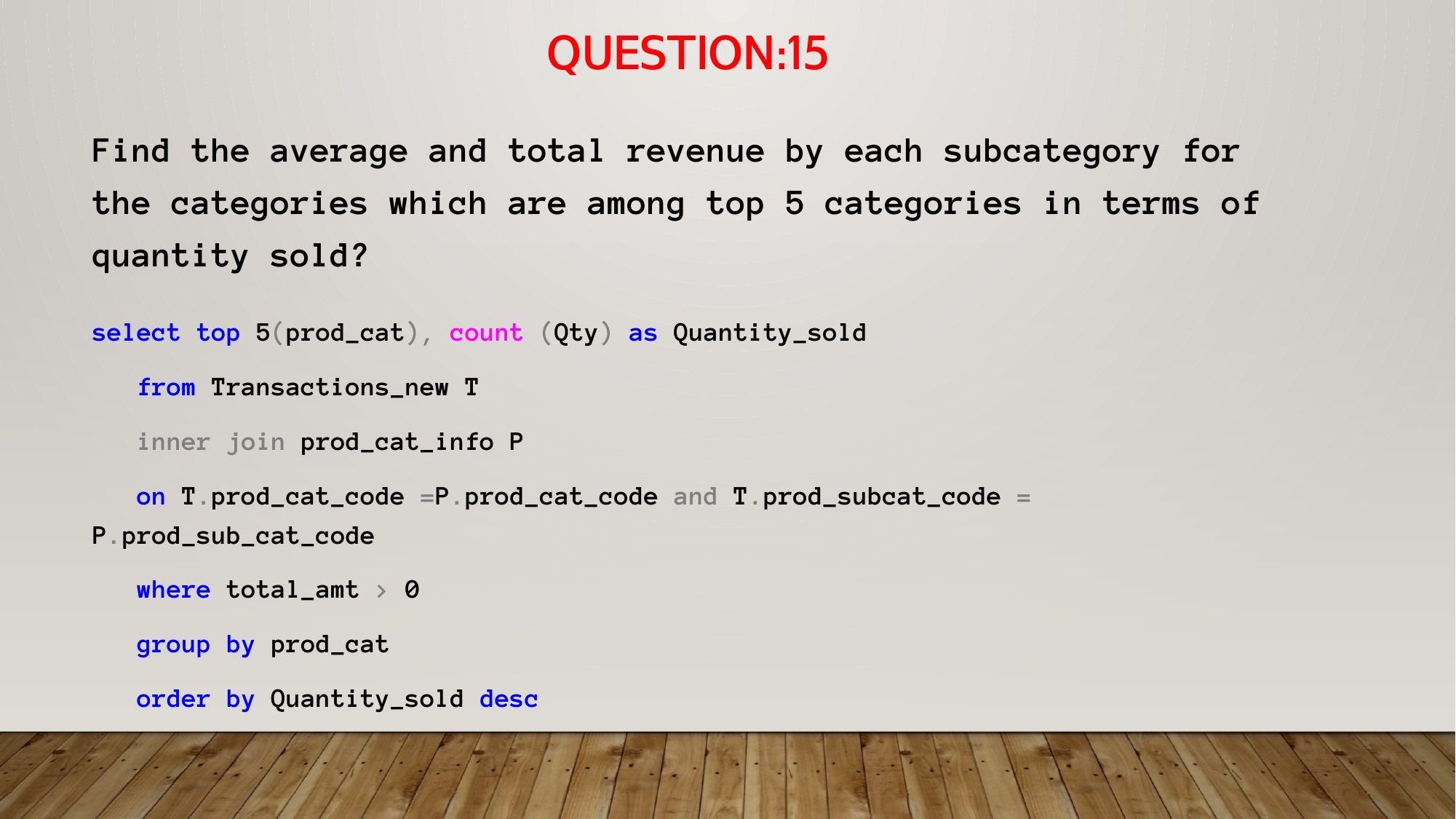

# QUESTION:15
Find the average and total revenue by each subcategory for the categories which are among top 5 categories in terms of quantity sold?
select top 5(prod_cat), count (Qty) as Quantity_sold
   from Transactions_new T
   inner join prod_cat_info P
   on T.prod_cat_code =P.prod_cat_code and T.prod_subcat_code = P.prod_sub_cat_code
   where total_amt > 0
   group by prod_cat
   order by Quantity_sold desc